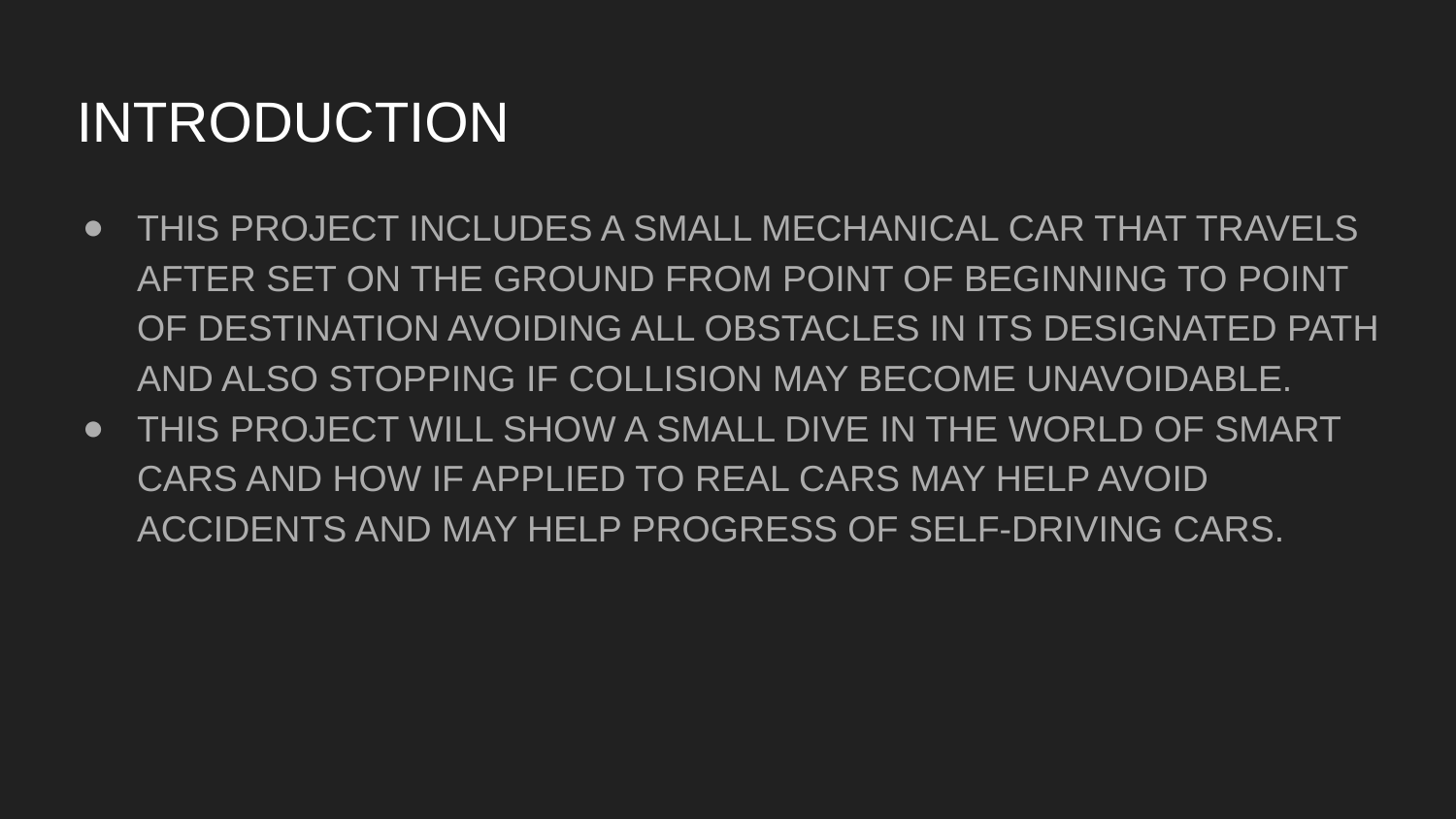

# INTRODUCTION
THIS PROJECT INCLUDES A SMALL MECHANICAL CAR THAT TRAVELS AFTER SET ON THE GROUND FROM POINT OF BEGINNING TO POINT OF DESTINATION AVOIDING ALL OBSTACLES IN ITS DESIGNATED PATH AND ALSO STOPPING IF COLLISION MAY BECOME UNAVOIDABLE.
THIS PROJECT WILL SHOW A SMALL DIVE IN THE WORLD OF SMART CARS AND HOW IF APPLIED TO REAL CARS MAY HELP AVOID ACCIDENTS AND MAY HELP PROGRESS OF SELF-DRIVING CARS.